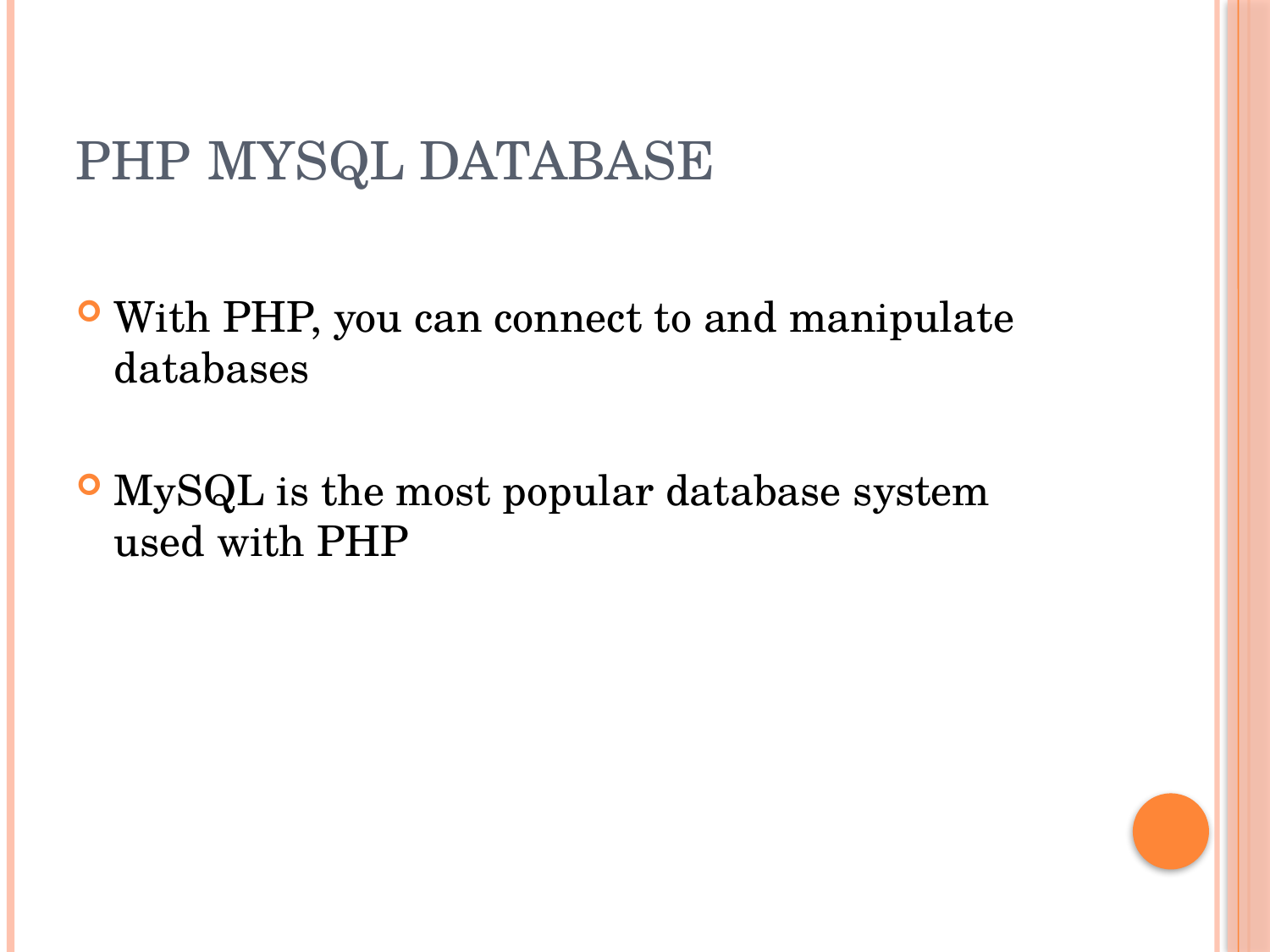

# PHP MySQL Database

With PHP, you can connect to and manipulate databases

MySQL is the most popular database system used with PHP